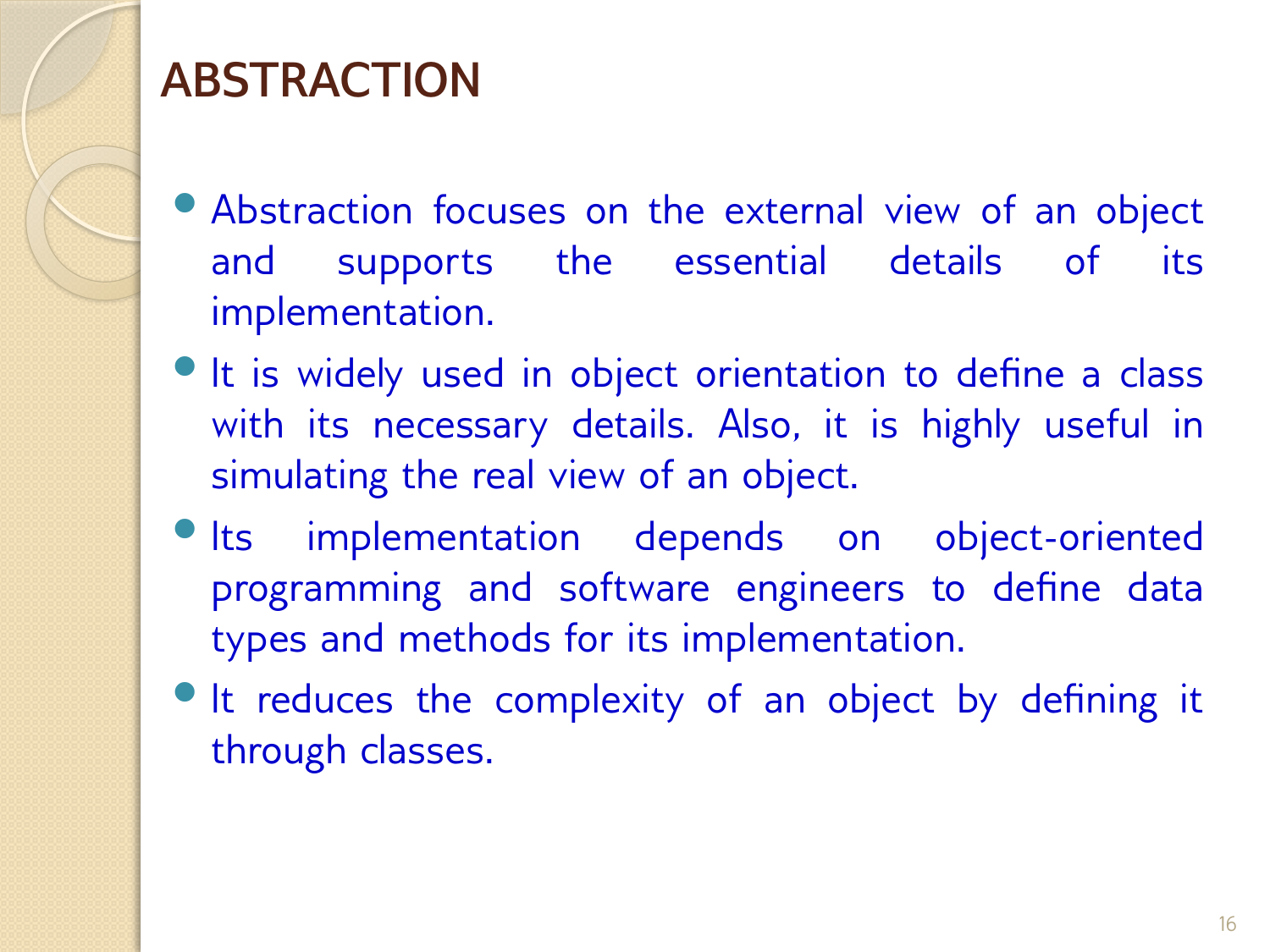

# ABSTRACTION
Abstraction focuses on the external view of an object and supports the essential details of its implementation.
It is widely used in object orientation to define a class with its necessary details. Also, it is highly useful in simulating the real view of an object.
Its implementation depends on object-oriented programming and software engineers to define data types and methods for its implementation.
It reduces the complexity of an object by defining it through classes.
16